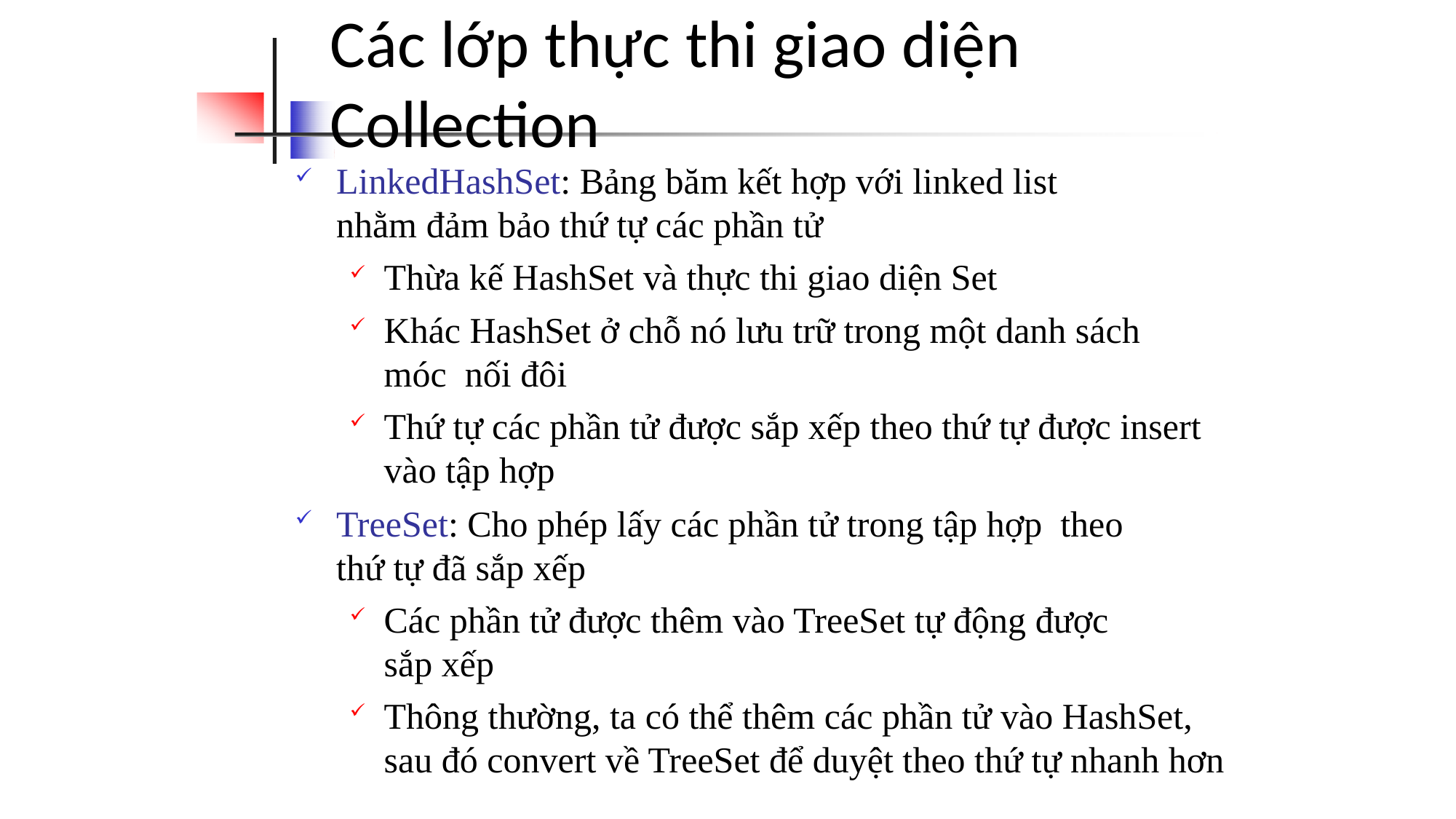

# Các lớp thực thi giao diện Collection

LinkedHashSet: Bảng băm kết hợp với linked list  nhằm đảm bảo thứ tự các phần tử
Thừa kế HashSet và thực thi giao diện Set
Khác HashSet ở chỗ nó lưu trữ trong một danh sách móc  nối đôi
Thứ tự các phần tử được sắp xếp theo thứ tự được insert  vào tập hợp
TreeSet: Cho phép lấy các phần tử trong tập hợp  theo thứ tự đã sắp xếp
Các phần tử được thêm vào TreeSet tự động được sắp xếp
Thông thường, ta có thể thêm các phần tử vào HashSet,  sau đó convert về TreeSet để duyệt theo thứ tự nhanh hơn